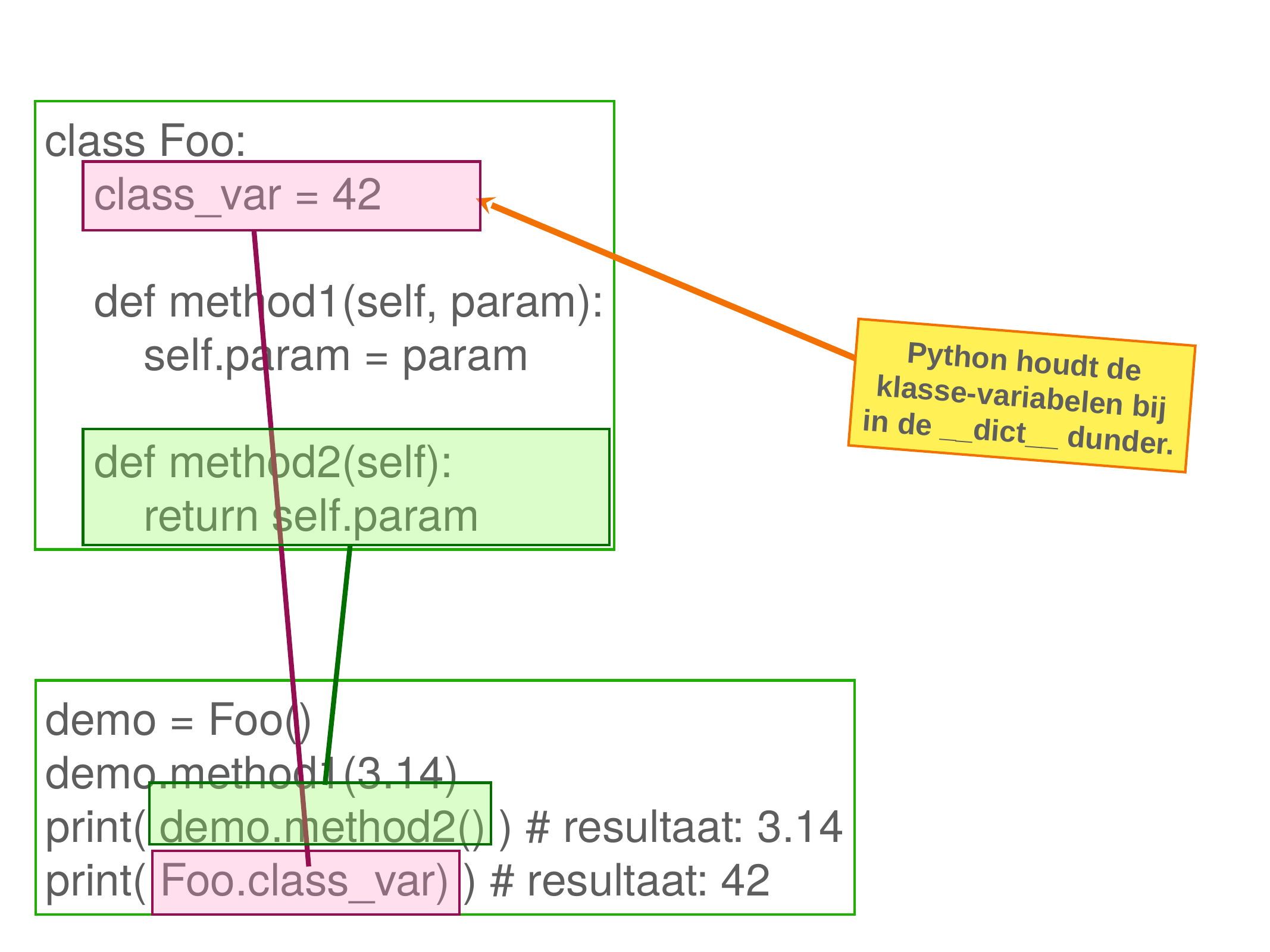

class Foo:
    class_var = 42

    def method1(self, param):
        self.param = param

    def method2(self):
        return self.param

Python houdt de klasse-variabelen bij in de __dict__ dunder.

demo = Foo()
demo.method1(3.14)
print( demo.method2() ) # resultaat: 3.14
print( Foo.class_var) ) # resultaat: 42